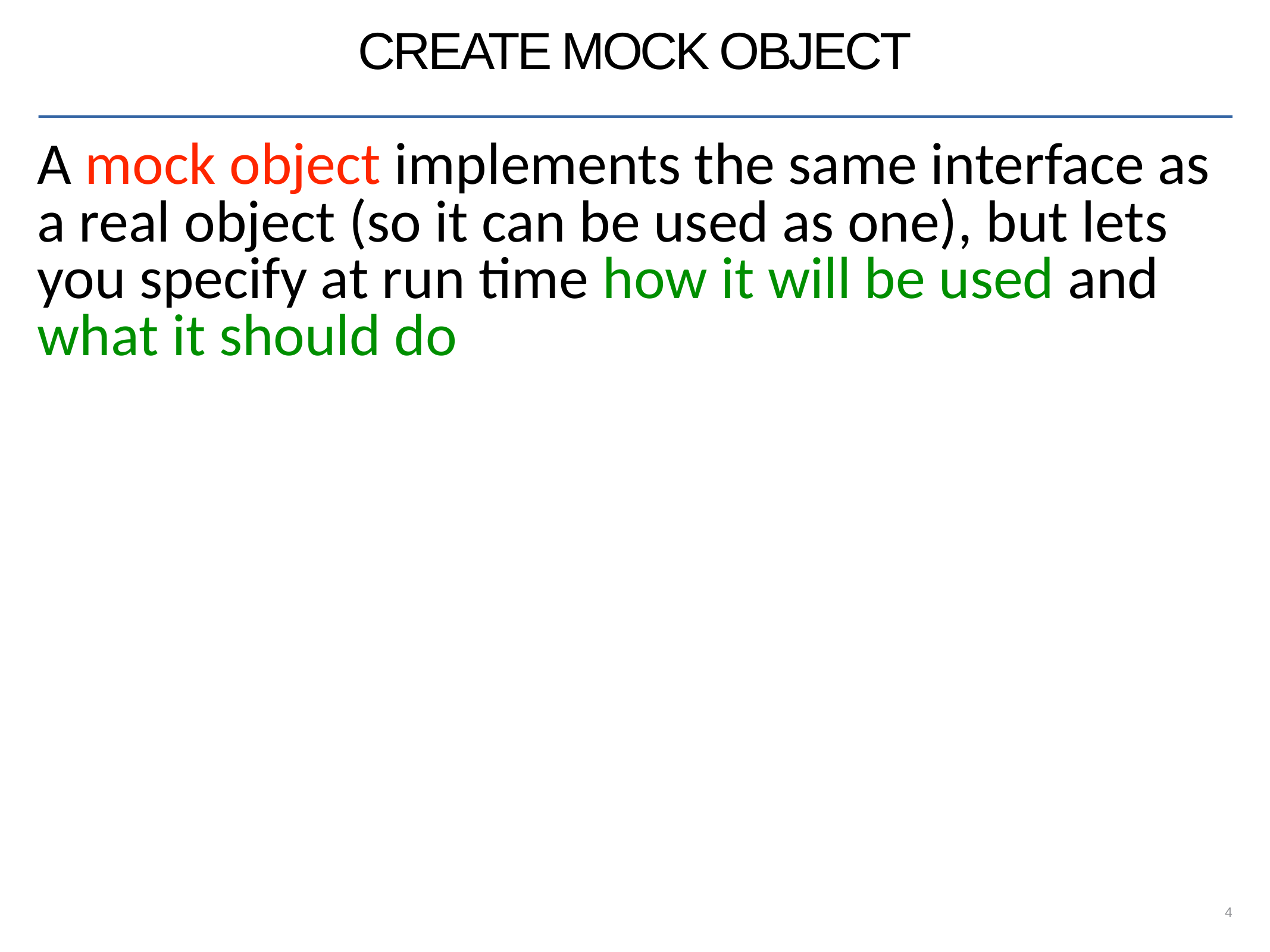

# Create MOCK Object
A mock object implements the same interface as a real object (so it can be used as one), but lets you specify at run time how it will be used and what it should do
4